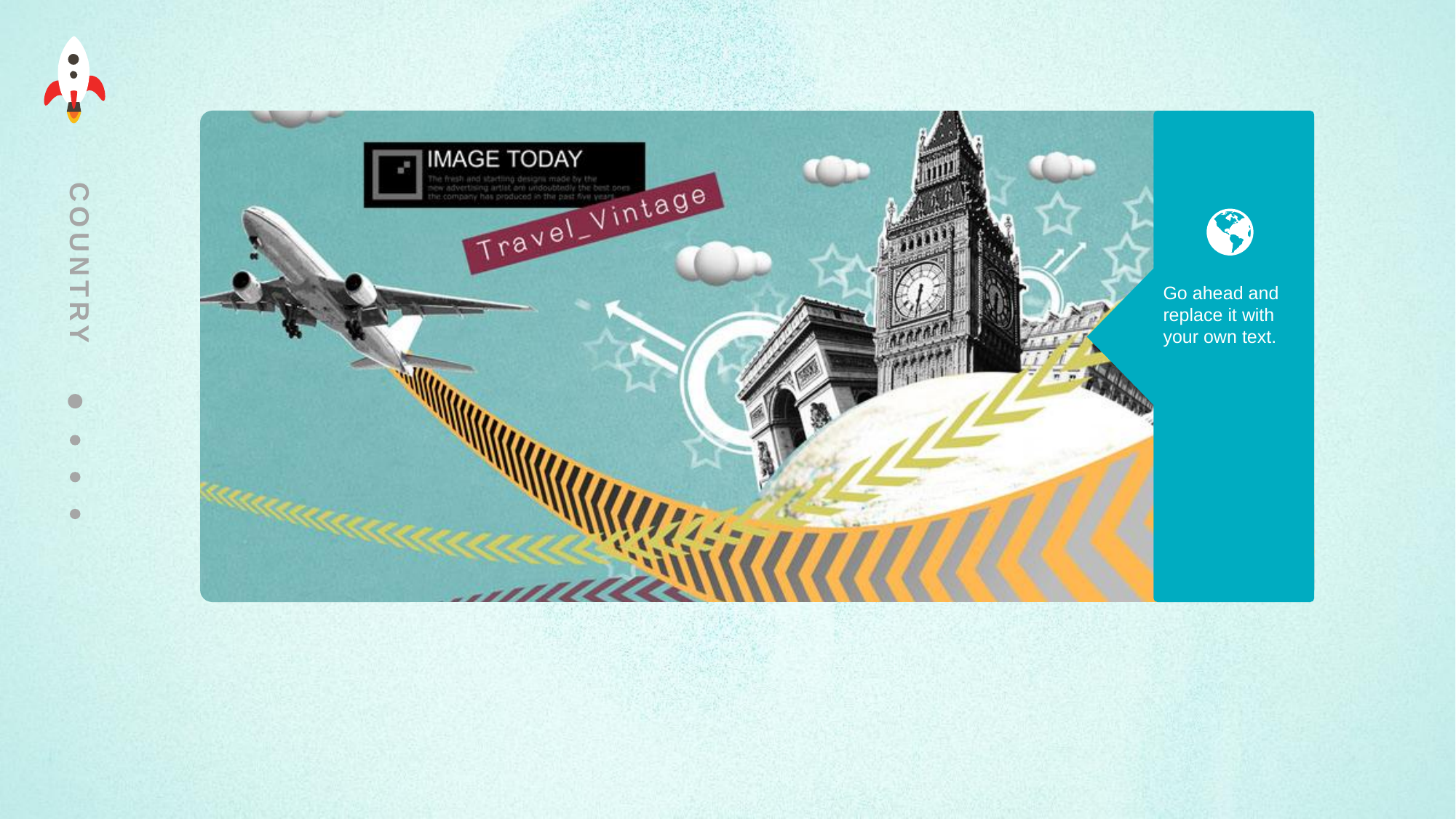

COUNTRY

Go ahead and replace it with your own text.